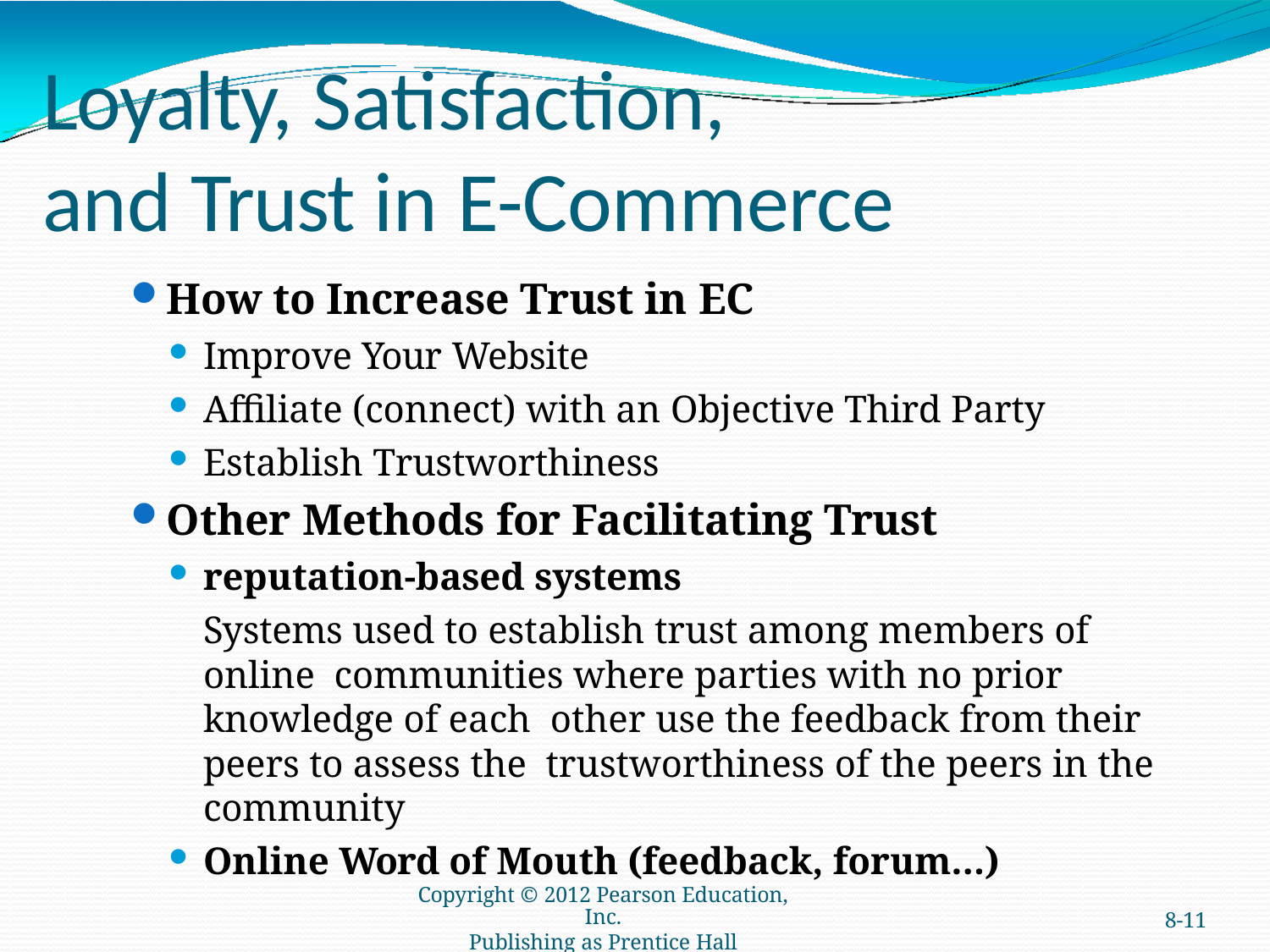

# Loyalty, Satisfaction,
and Trust in E-Commerce
How to Increase Trust in EC
Improve Your Website
Affiliate (connect) with an Objective Third Party
Establish Trustworthiness
Other Methods for Facilitating Trust
reputation-based systems
Systems used to establish trust among members of online  communities where parties with no prior knowledge of each  other use the feedback from their peers to assess the  trustworthiness of the peers in the community
Online Word of Mouth (feedback, forum…)
Copyright © 2012 Pearson Education, Inc.
Publishing as Prentice Hall
8-11